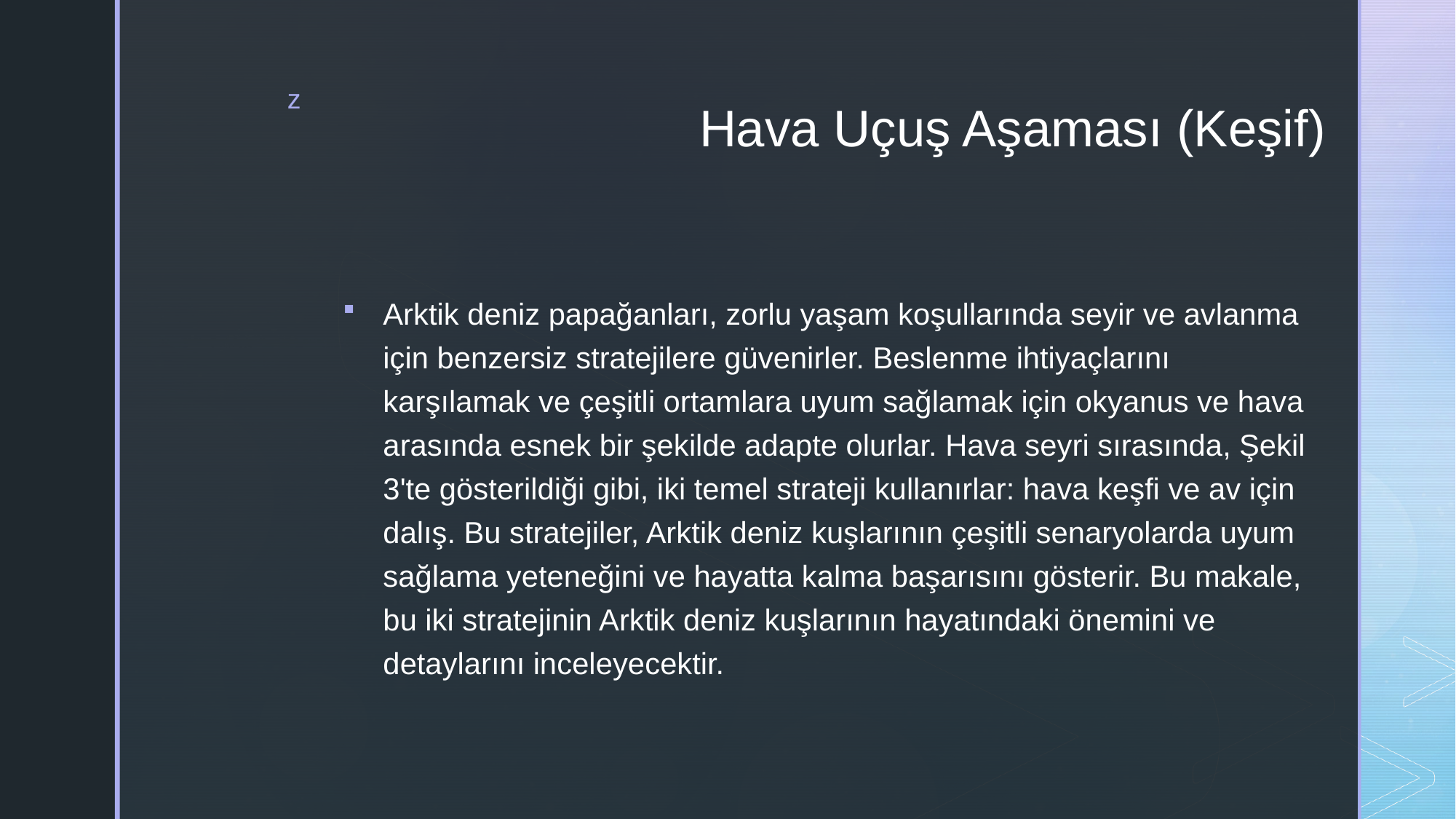

# Hava Uçuş Aşaması (Keşif)
Arktik deniz papağanları, zorlu yaşam koşullarında seyir ve avlanma için benzersiz stratejilere güvenirler. Beslenme ihtiyaçlarını karşılamak ve çeşitli ortamlara uyum sağlamak için okyanus ve hava arasında esnek bir şekilde adapte olurlar. Hava seyri sırasında, Şekil 3'te gösterildiği gibi, iki temel strateji kullanırlar: hava keşfi ve av için dalış. Bu stratejiler, Arktik deniz kuşlarının çeşitli senaryolarda uyum sağlama yeteneğini ve hayatta kalma başarısını gösterir. Bu makale, bu iki stratejinin Arktik deniz kuşlarının hayatındaki önemini ve detaylarını inceleyecektir.